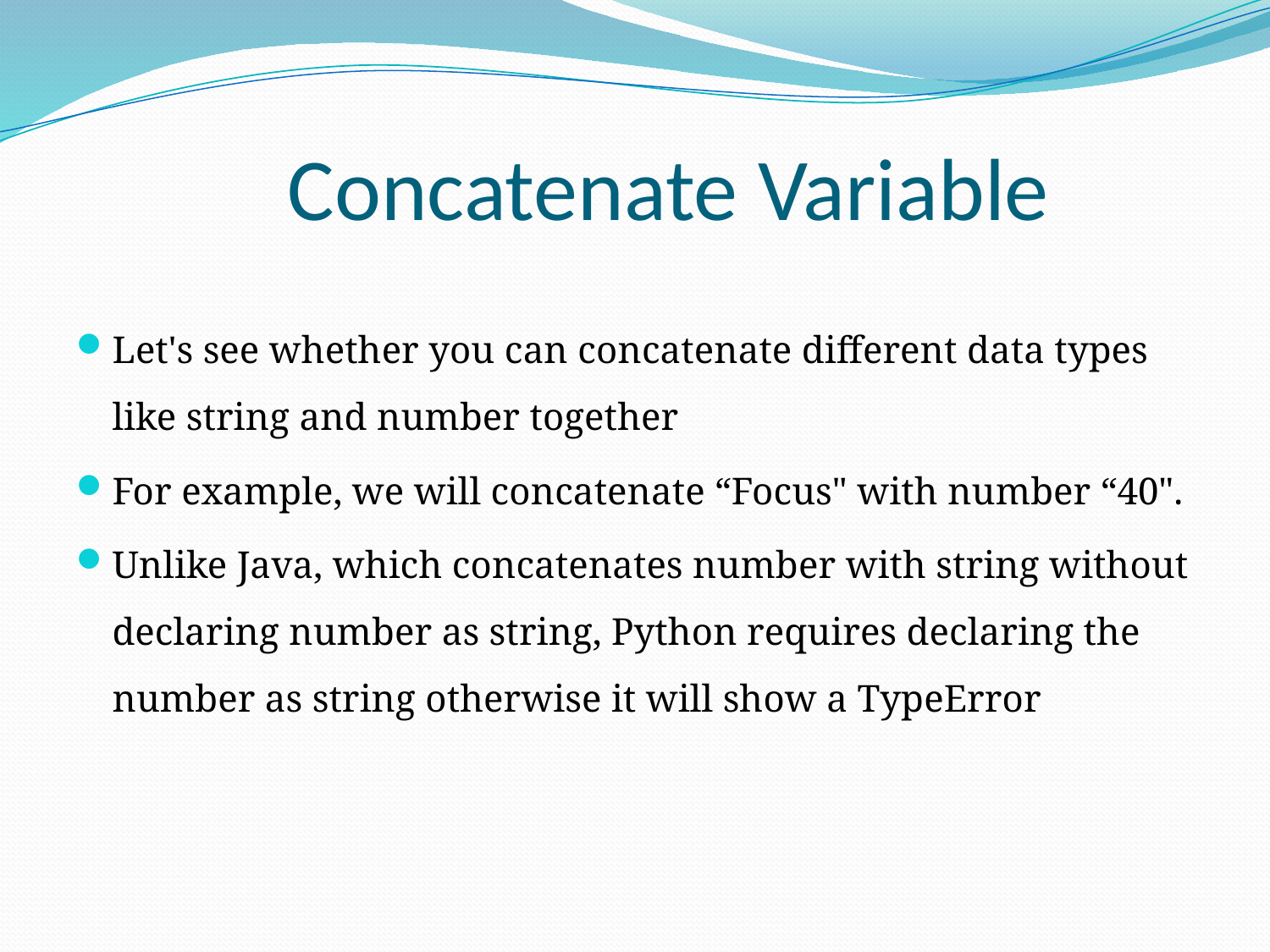

# Concatenate Variable
Let's see whether you can concatenate different data types like string and number together
For example, we will concatenate “Focus" with number “40".
Unlike Java, which concatenates number with string without declaring number as string, Python requires declaring the number as string otherwise it will show a TypeError